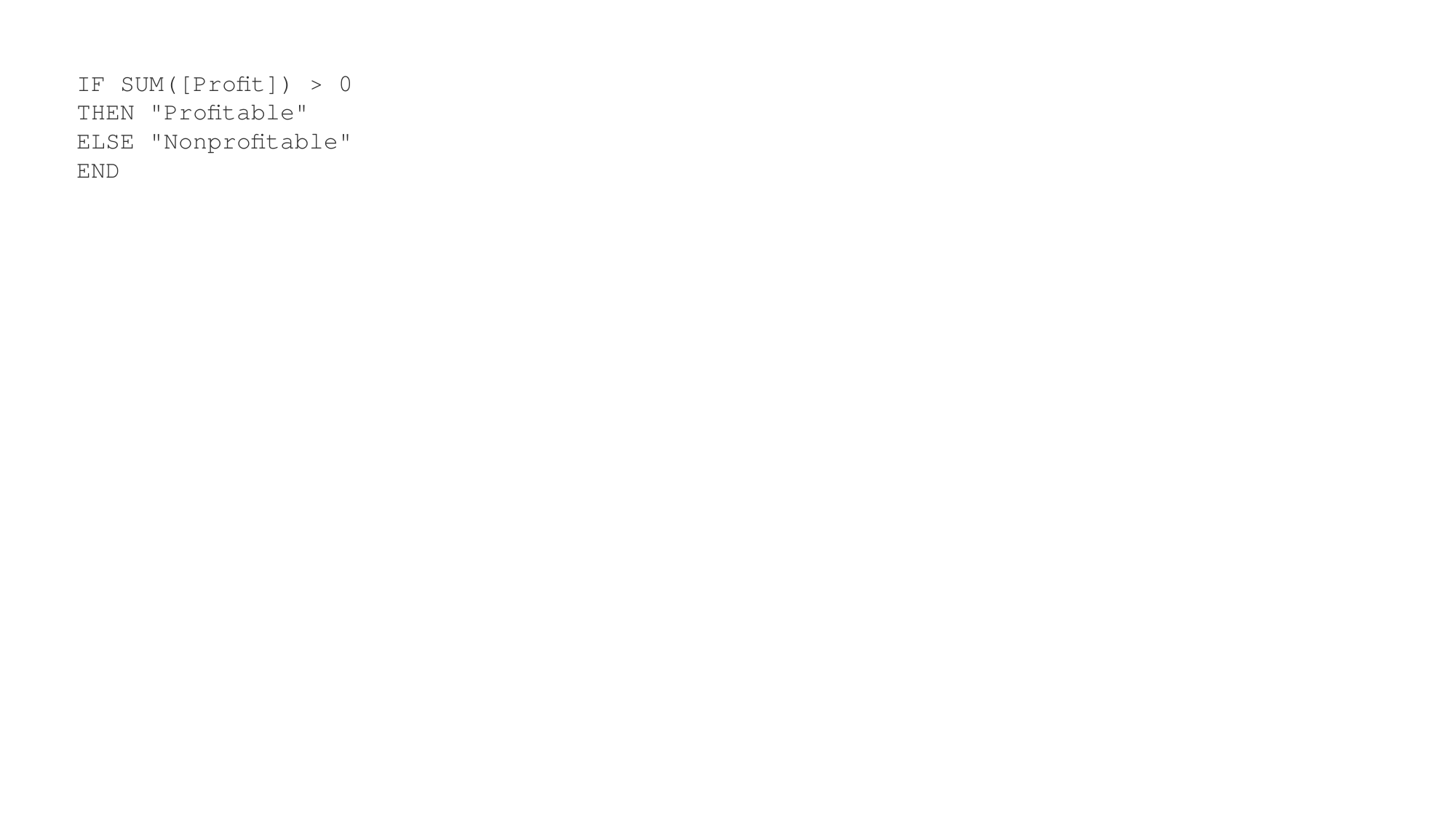

IF SUM([Profit]) > 0
THEN "Profitable"
ELSE "Nonprofitable"
END